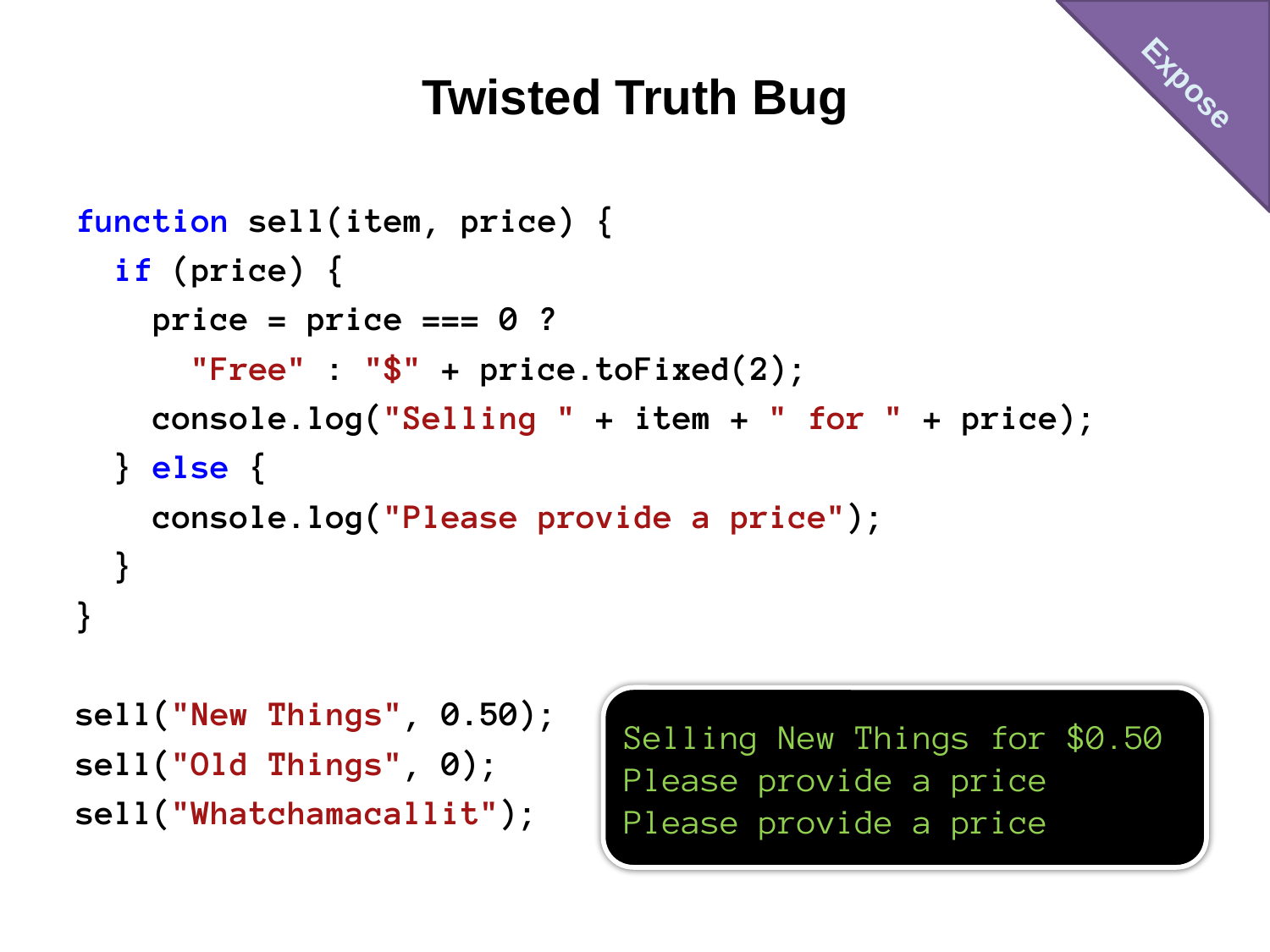

Expose
# Twisted Truth Bug
function sell(item, price) {
  if (price) {
    price = price === 0 ?
      "Free" : "$" + price.toFixed(2);
    console.log("Selling " + item + " for " + price);
  } else {
    console.log("Please provide a price");
  }
}

sell("New Things", 0.50);
sell("Old Things", 0);
sell("Whatchamacallit");

Selling New Things for $0.50
Please provide a price
Please provide a price